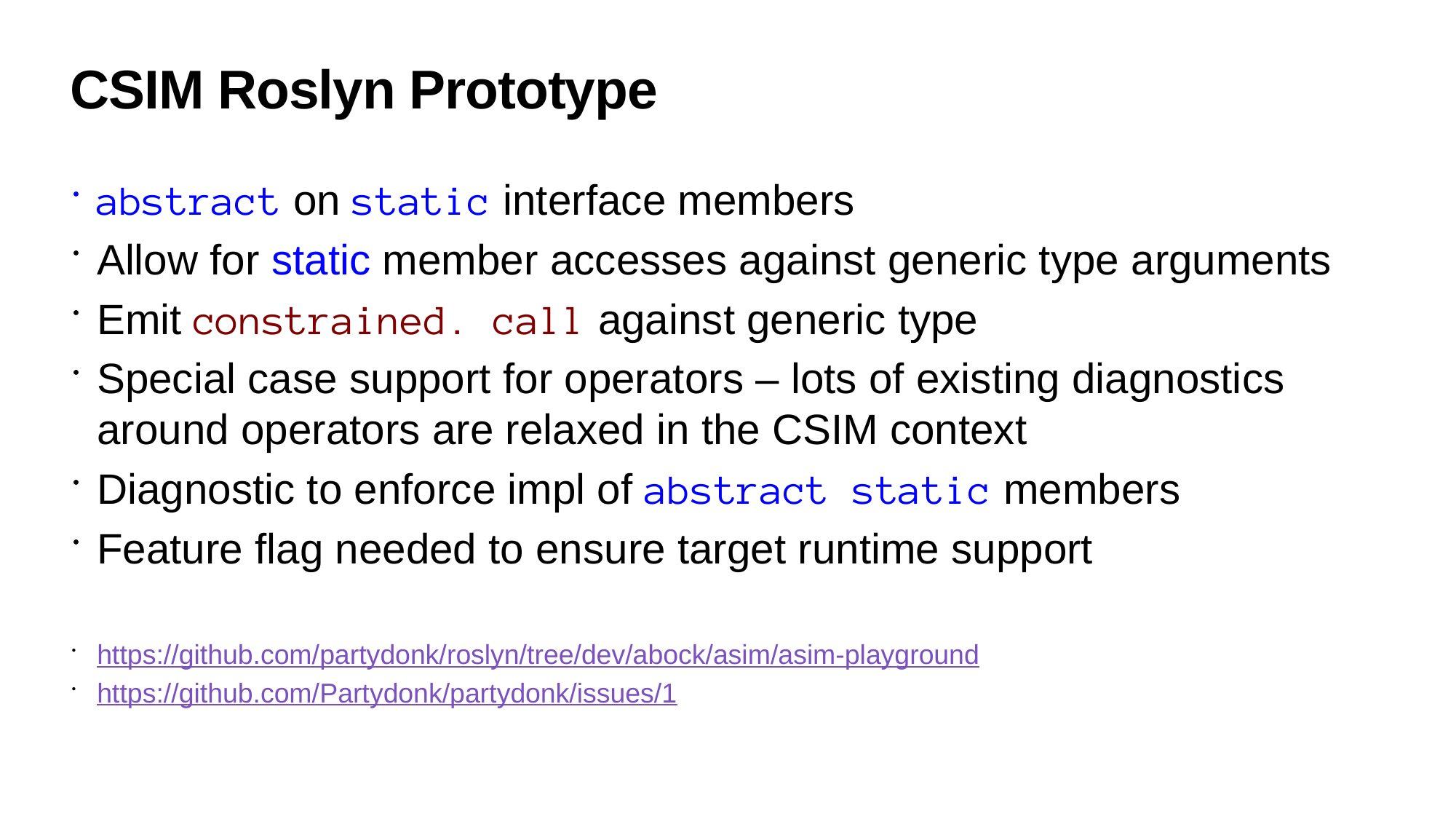

# CSIM Roslyn Prototype
abstract on static interface members
Allow for static member accesses against generic type arguments
Emit constrained. call against generic type
Special case support for operators – lots of existing diagnostics around operators are relaxed in the CSIM context
Diagnostic to enforce impl of abstract static members
Feature flag needed to ensure target runtime support

https://github.com/partydonk/roslyn/tree/dev/abock/asim/asim-playground
https://github.com/Partydonk/partydonk/issues/1